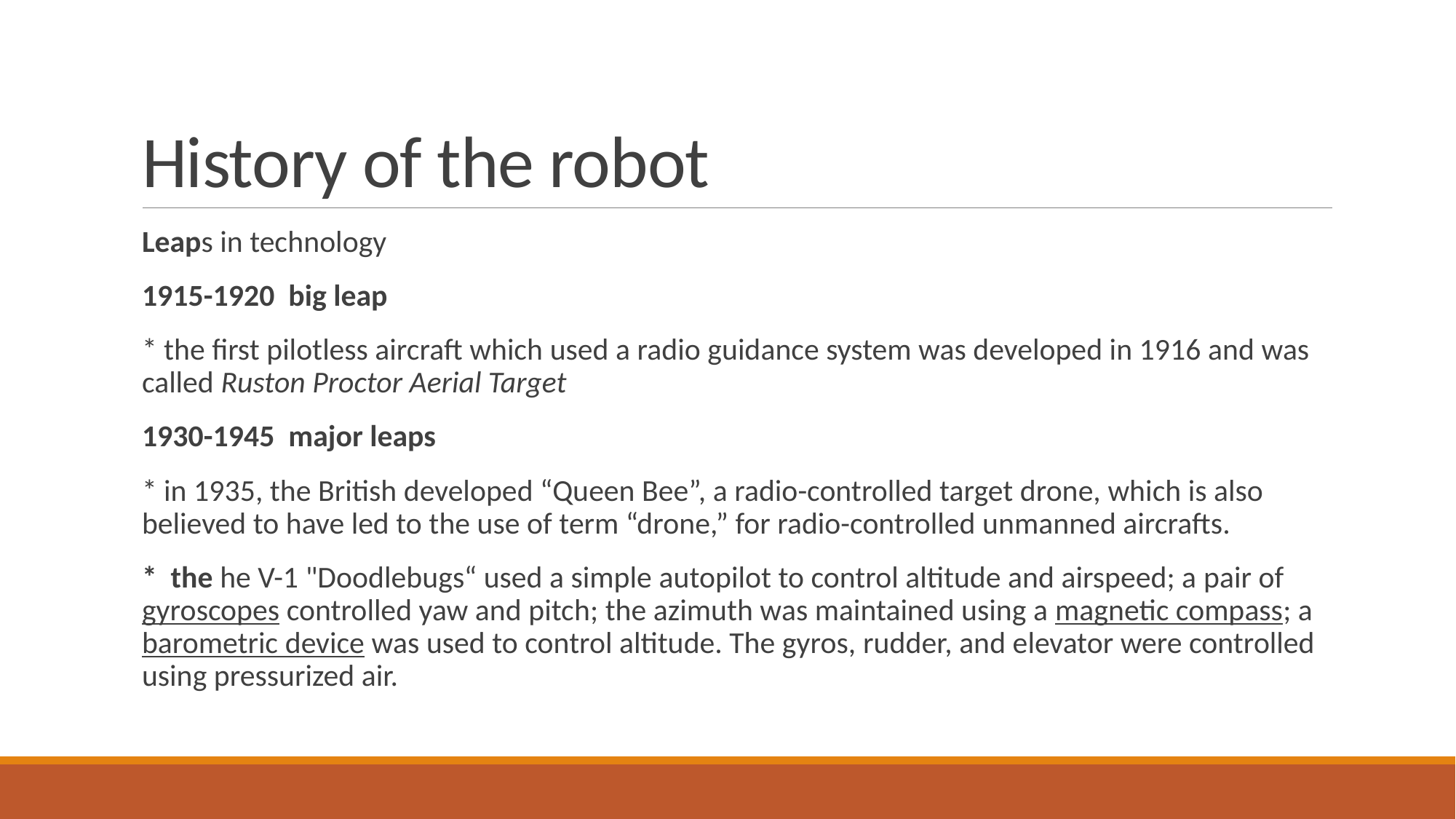

# History of the robot
Leaps in technology
1915-1920  big leap
* the first pilotless aircraft which used a radio guidance system was developed in 1916 and was called Ruston Proctor Aerial Target
1930-1945  major leaps
* in 1935, the British developed “Queen Bee”, a radio-controlled target drone, which is also believed to have led to the use of term “drone,” for radio-controlled unmanned aircrafts.
*  the he V-1 "Doodlebugs“ used a simple autopilot to control altitude and airspeed; a pair of gyroscopes controlled yaw and pitch; the azimuth was maintained using a magnetic compass; a barometric device was used to control altitude. The gyros, rudder, and elevator were controlled using pressurized air.